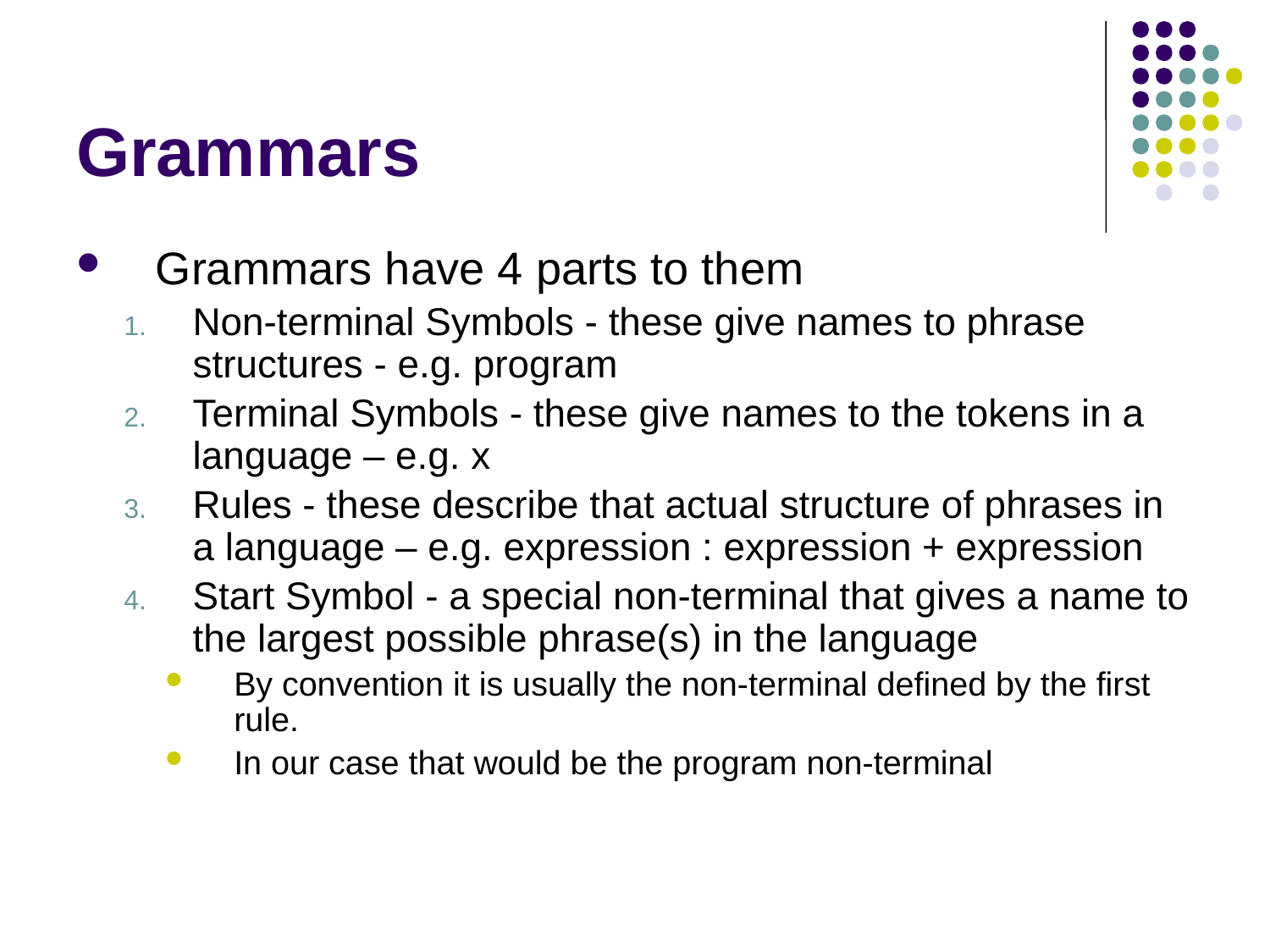

# Grammars
Grammars have 4 parts to them
Non-terminal Symbols - these give names to phrase structures - e.g. program
Terminal Symbols - these give names to the tokens in a language – e.g. x
Rules - these describe that actual structure of phrases in a language – e.g. expression : expression + expression
Start Symbol - a special non-terminal that gives a name to the largest possible phrase(s) in the language
By convention it is usually the non-terminal defined by the first rule.
In our case that would be the program non-terminal